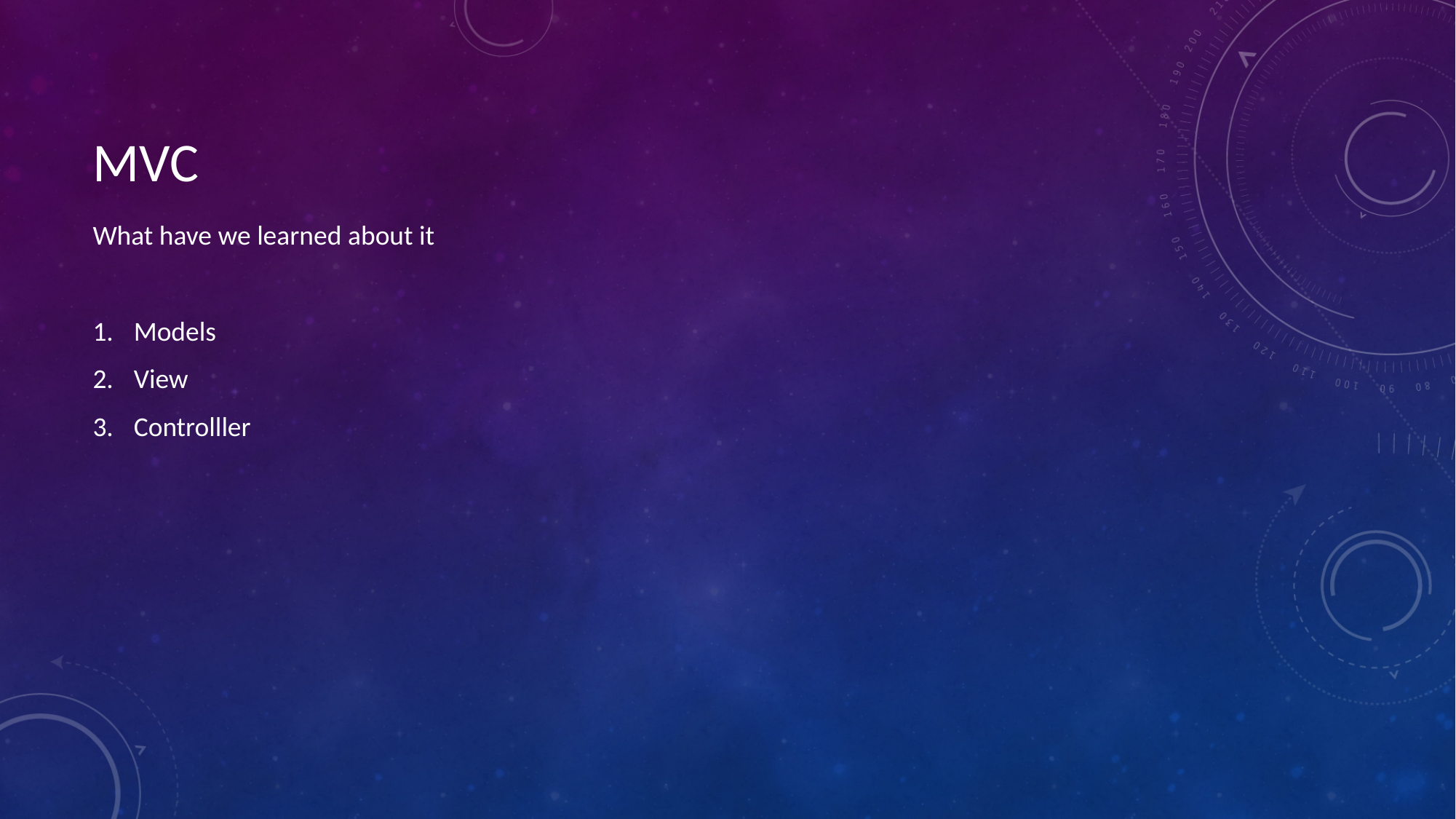

# Mvc
What have we learned about it

Models
View
Controlller